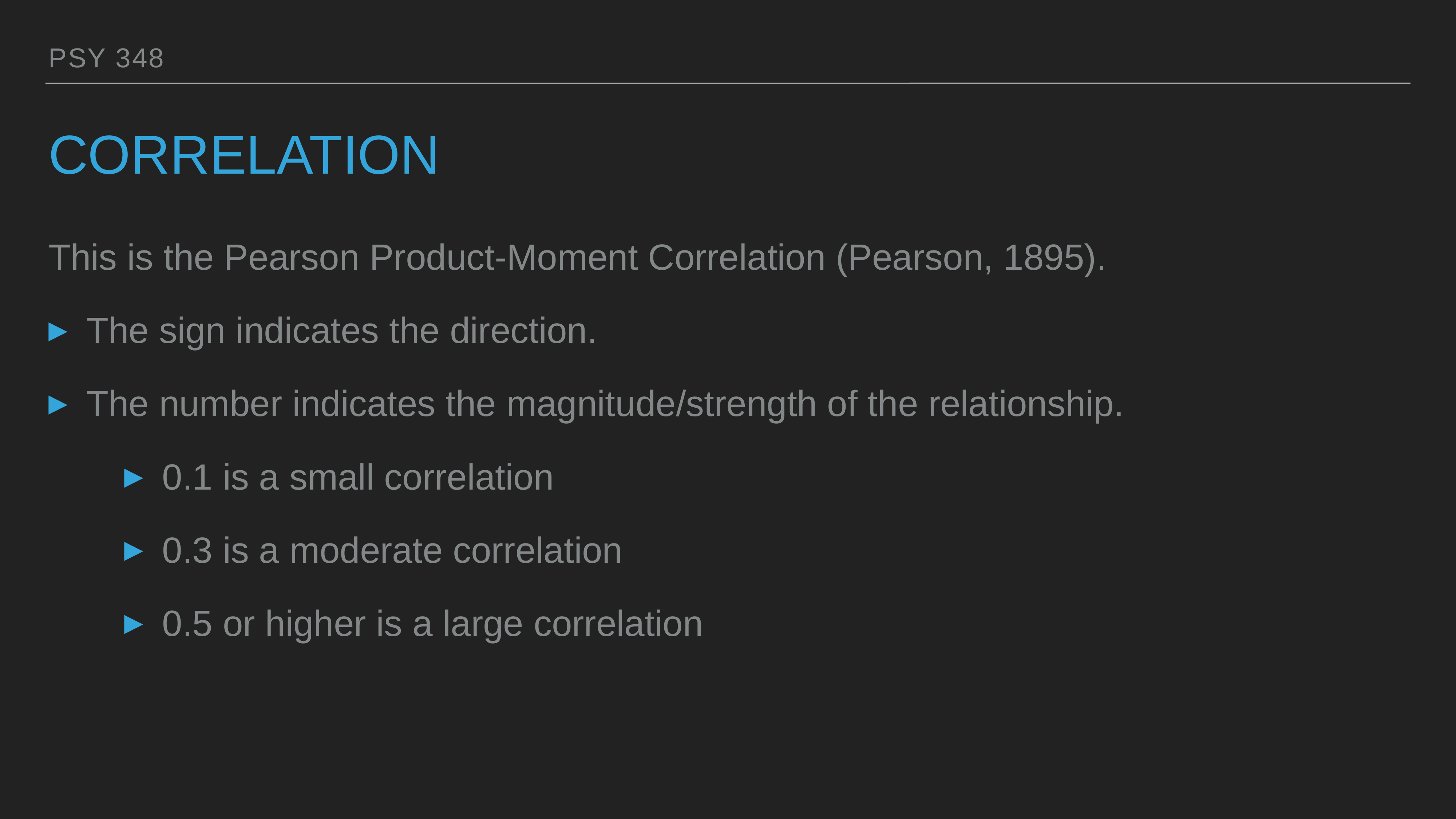

PSY 348
# Correlation
This is the Pearson Product-Moment Correlation (Pearson, 1895).
The sign indicates the direction.
The number indicates the magnitude/strength of the relationship.
0.1 is a small correlation
0.3 is a moderate correlation
0.5 or higher is a large correlation